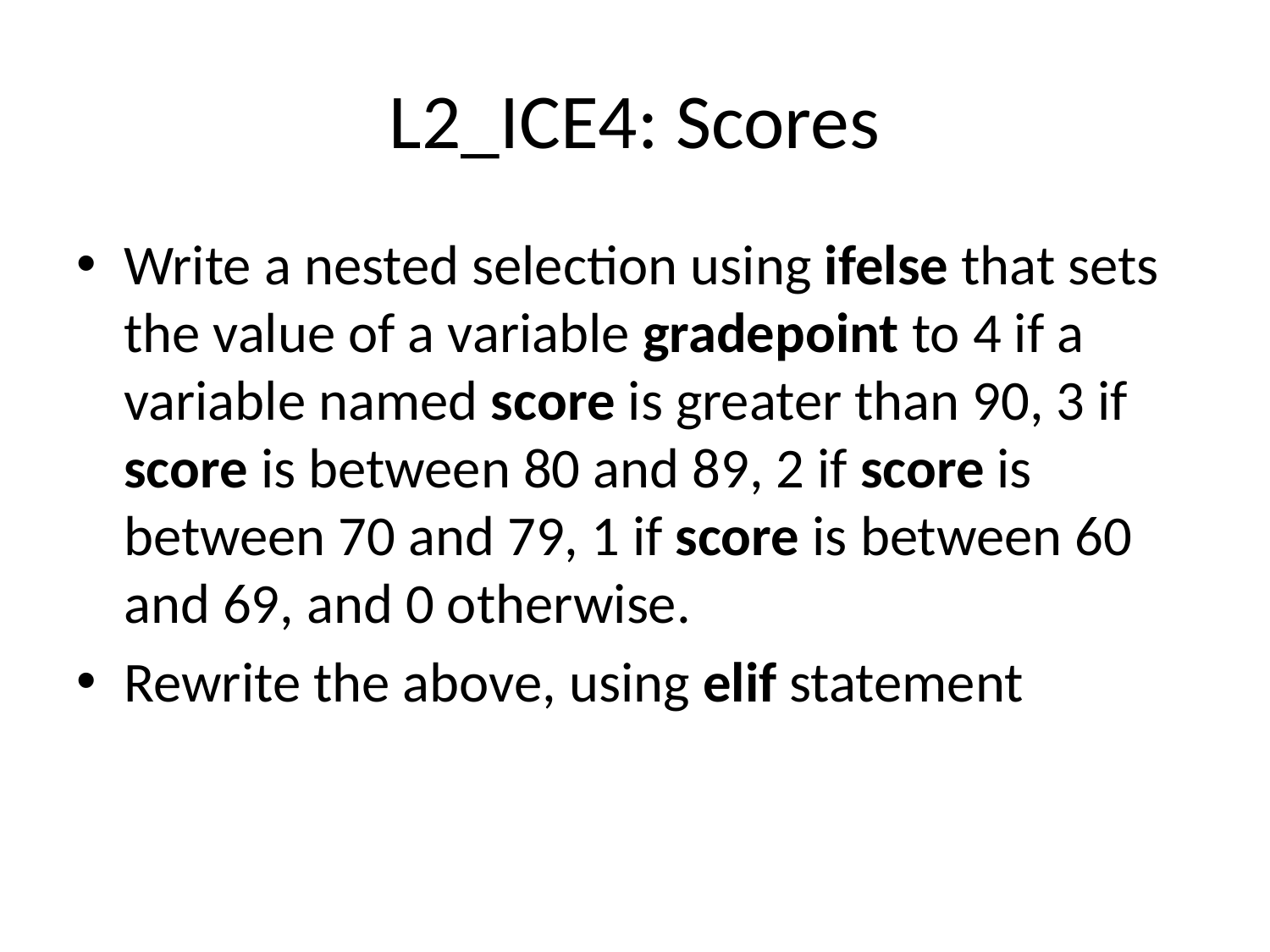

# L2_ICE4: Scores
Write a nested selection using ifelse that sets the value of a variable gradepoint to 4 if a variable named score is greater than 90, 3 if score is between 80 and 89, 2 if score is between 70 and 79, 1 if score is between 60 and 69, and 0 otherwise.
Rewrite the above, using elif statement